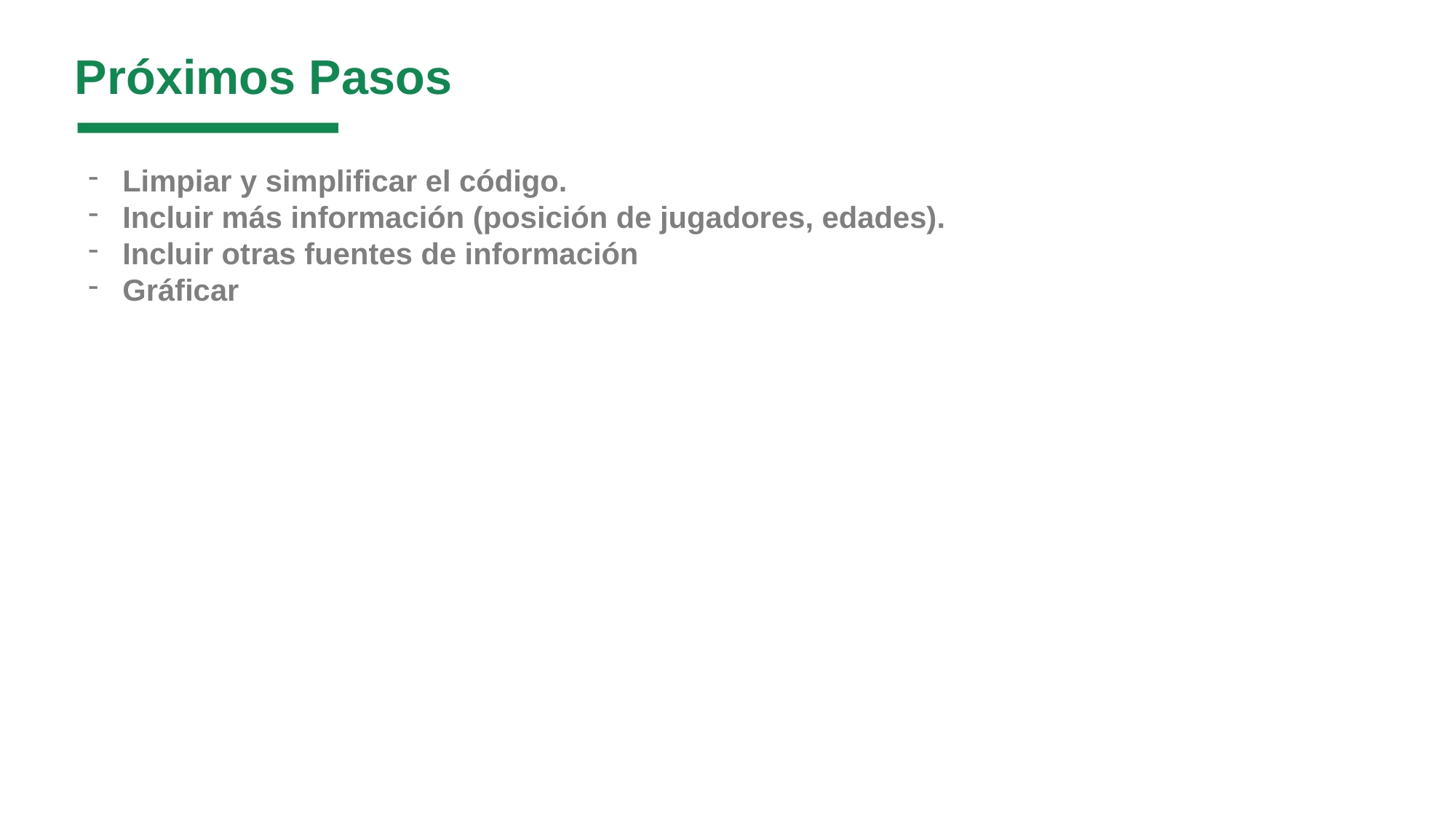

Próximos Pasos

Limpiar y simplificar el código.
Incluir más información (posición de jugadores, edades).
Incluir otras fuentes de información
Gráficar